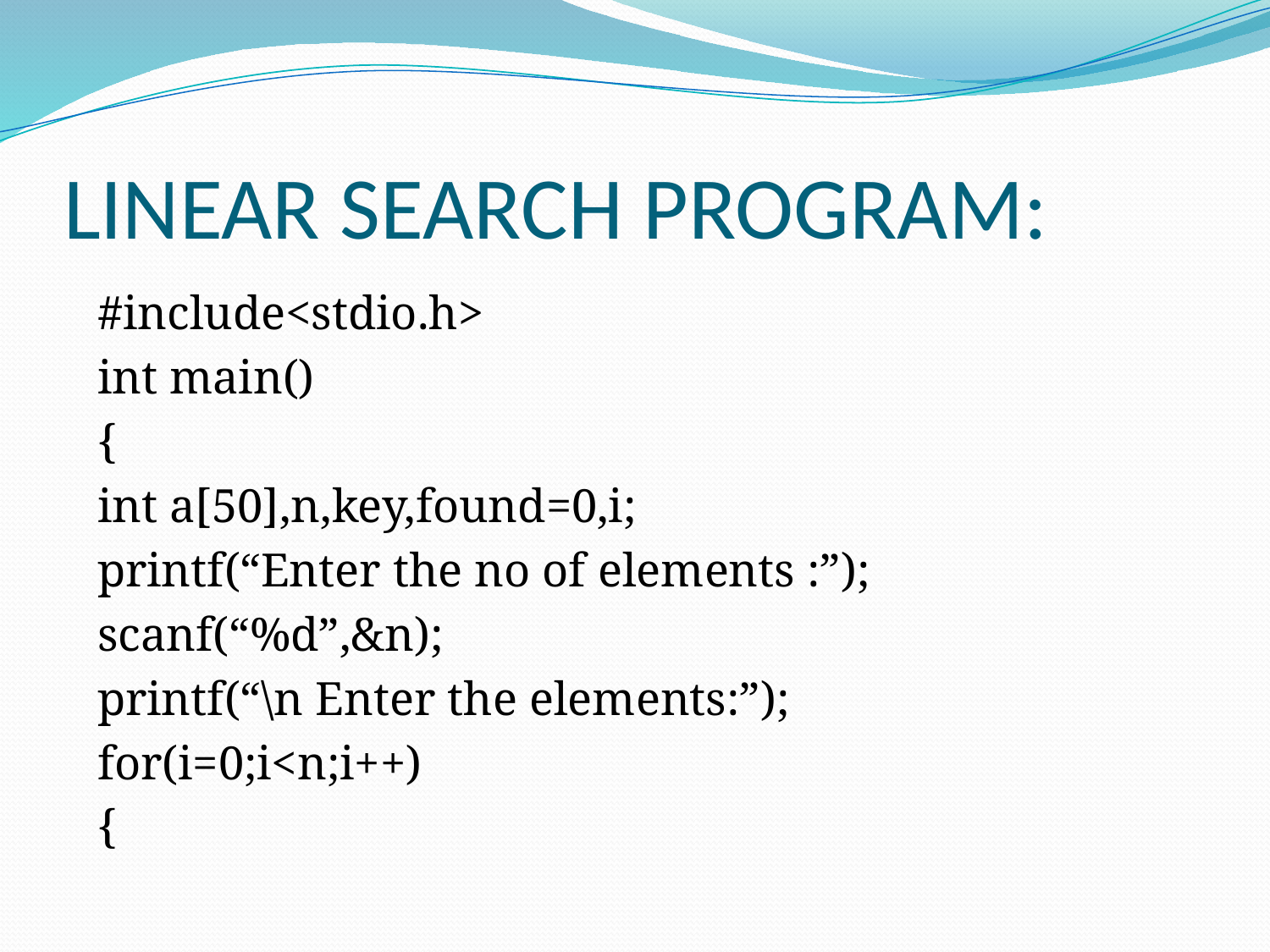

# LINEAR SEARCH PROGRAM:
#include<stdio.h>
int main()
{
int a[50],n,key,found=0,i;
printf(“Enter the no of elements :”);
scanf(“%d”,&n);
printf(“\n Enter the elements:”);
for(i=0;i<n;i++)
{